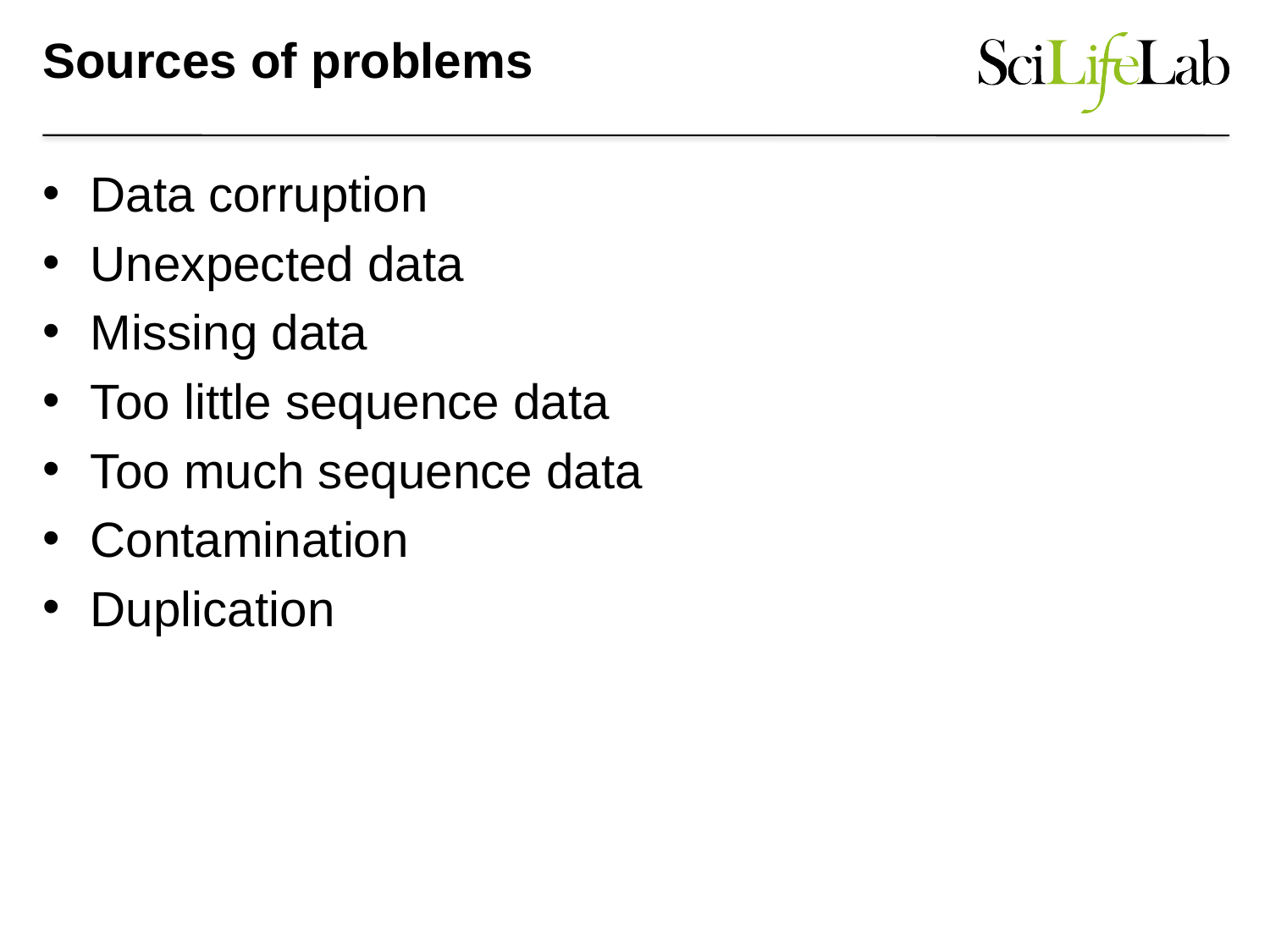

# Sources of problems
Data corruption
Unexpected data
Missing data
Too little sequence data
Too much sequence data
Contamination
Duplication